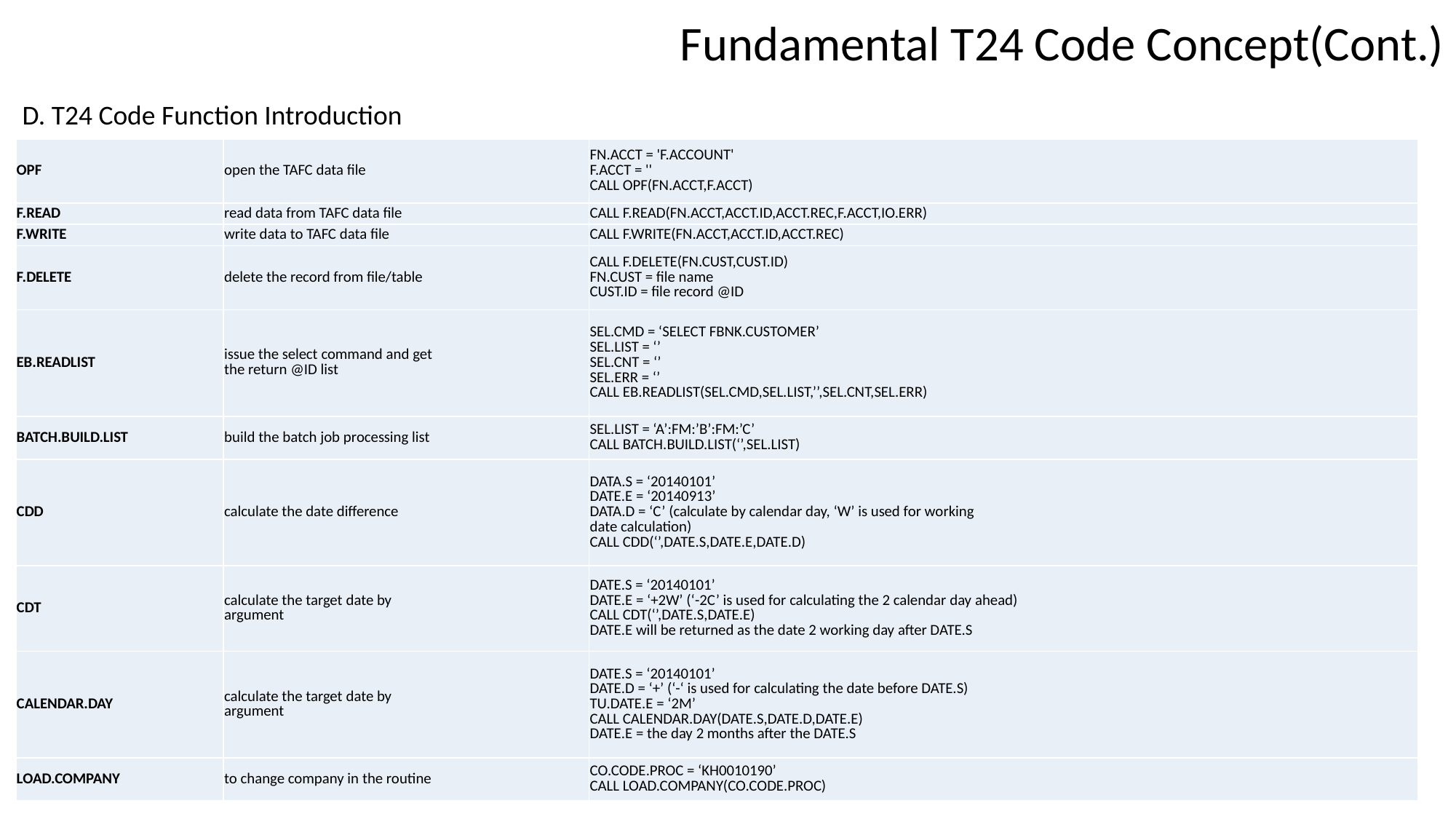

# Fundamental T24 Code Concept(Cont.)
D. T24 Code Function Introduction
| OPF | open the TAFC data file | FN.ACCT = 'F.ACCOUNT' F.ACCT = '' CALL OPF(FN.ACCT,F.ACCT) |
| --- | --- | --- |
| F.READ | read data from TAFC data file | CALL F.READ(FN.ACCT,ACCT.ID,ACCT.REC,F.ACCT,IO.ERR) |
| F.WRITE | write data to TAFC data file | CALL F.WRITE(FN.ACCT,ACCT.ID,ACCT.REC) |
| F.DELETE | delete the record from file/table | CALL F.DELETE(FN.CUST,CUST.ID) FN.CUST = file name CUST.ID = file record @ID |
| EB.READLIST | issue the select command and get the return @ID list | SEL.CMD = ‘SELECT FBNK.CUSTOMER’ SEL.LIST = ‘’ SEL.CNT = ‘’ SEL.ERR = ‘’ CALL EB.READLIST(SEL.CMD,SEL.LIST,’’,SEL.CNT,SEL.ERR) |
| BATCH.BUILD.LIST | build the batch job processing list | SEL.LIST = ‘A’:FM:’B’:FM:’C’ CALL BATCH.BUILD.LIST(‘’,SEL.LIST) |
| CDD | calculate the date difference | DATA.S = ‘20140101’ DATE.E = ‘20140913’ DATA.D = ‘C’ (calculate by calendar day, ‘W’ is used for working date calculation) CALL CDD(‘’,DATE.S,DATE.E,DATE.D) |
| CDT | calculate the target date by argument | DATE.S = ‘20140101’ DATE.E = ‘+2W’ (‘-2C’ is used for calculating the 2 calendar day ahead) CALL CDT(‘’,DATE.S,DATE.E) DATE.E will be returned as the date 2 working day after DATE.S |
| CALENDAR.DAY | calculate the target date by argument | DATE.S = ‘20140101’ DATE.D = ‘+’ (‘-‘ is used for calculating the date before DATE.S) TU.DATE.E = ‘2M’ CALL CALENDAR.DAY(DATE.S,DATE.D,DATE.E) DATE.E = the day 2 months after the DATE.S |
| LOAD.COMPANY | to change company in the routine | CO.CODE.PROC = ‘KH0010190’ CALL LOAD.COMPANY(CO.CODE.PROC) |